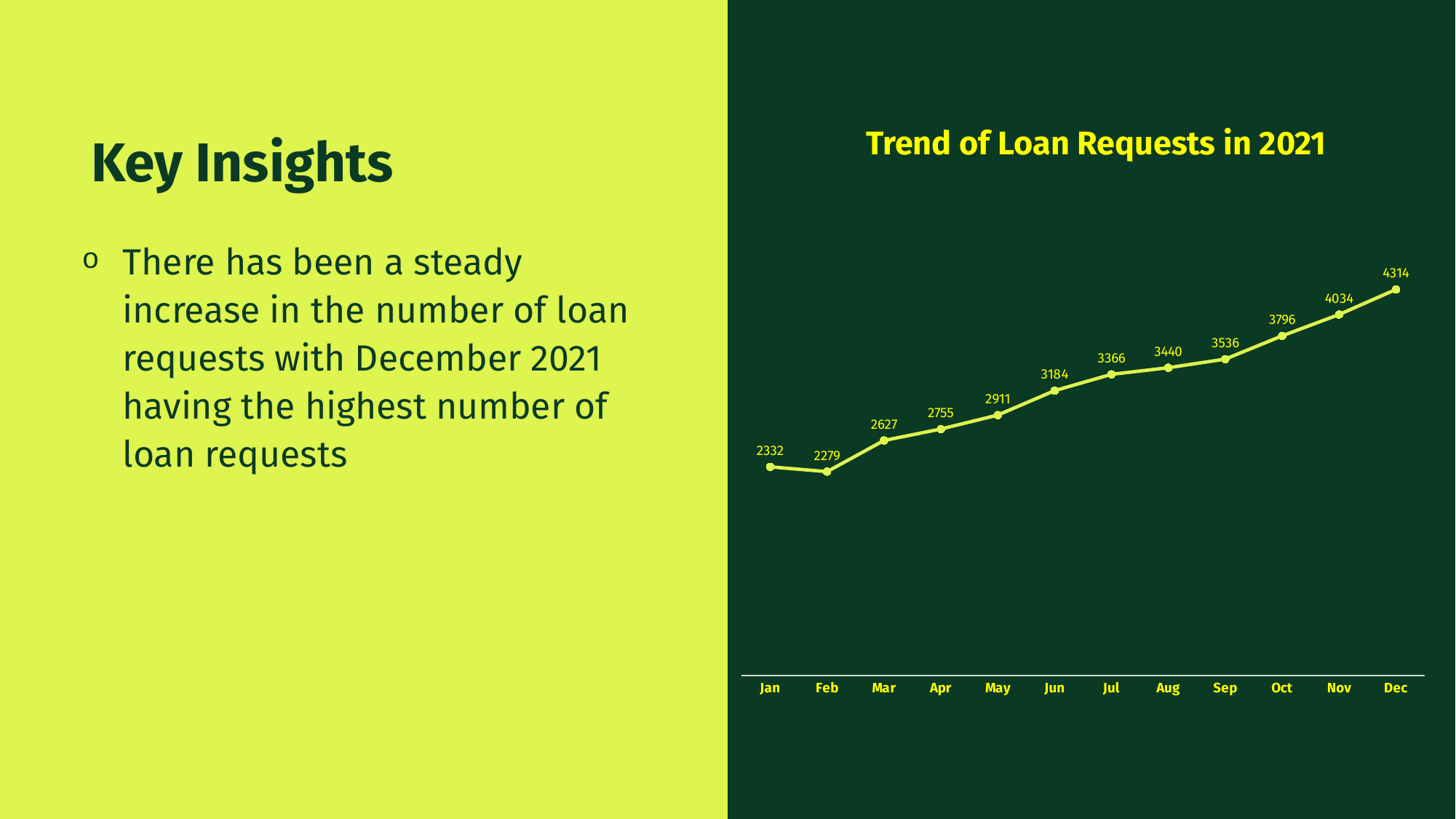

# Key Insights
Trend of Loan Requests in 2021

### Chart

| Category | Total |
|---|---|
| Jan | 2332.0 |
| Feb | 2279.0 |
| Mar | 2627.0 |
| Apr | 2755.0 |
| May | 2911.0 |
| Jun | 3184.0 |
| Jul | 3366.0 |
| Aug | 3440.0 |
| Sep | 3536.0 |
| Oct | 3796.0 |
| Nov | 4034.0 |
| Dec | 4314.0 |
There has been a steady increase in the number of loan requests with December 2021 having the highest number of loan requests